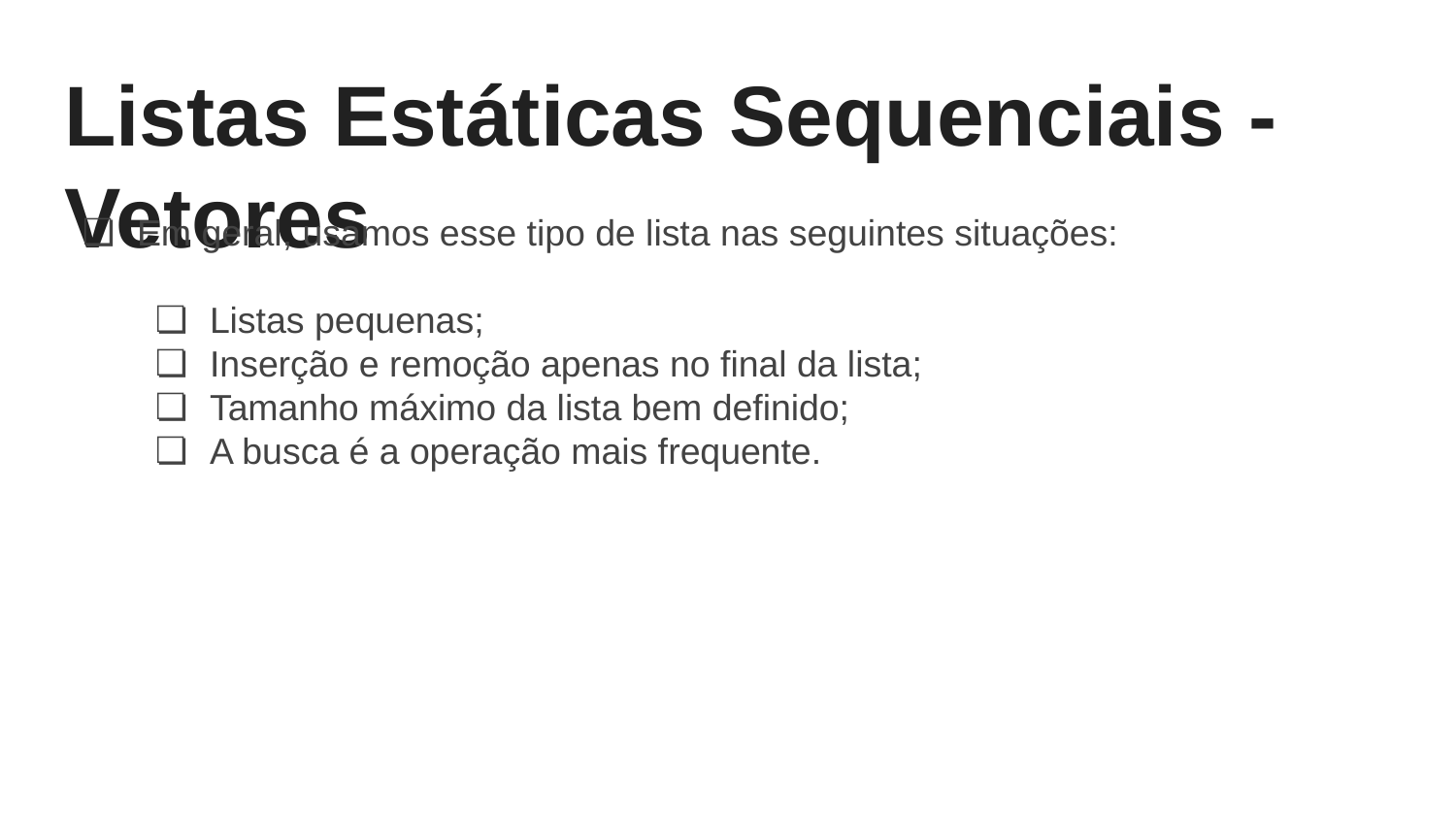

# Listas Estáticas Sequenciais - Vetores

Em geral, usamos esse tipo de lista nas seguintes situações:

Listas pequenas;
Inserção e remoção apenas no final da lista;
Tamanho máximo da lista bem definido;
A busca é a operação mais frequente.